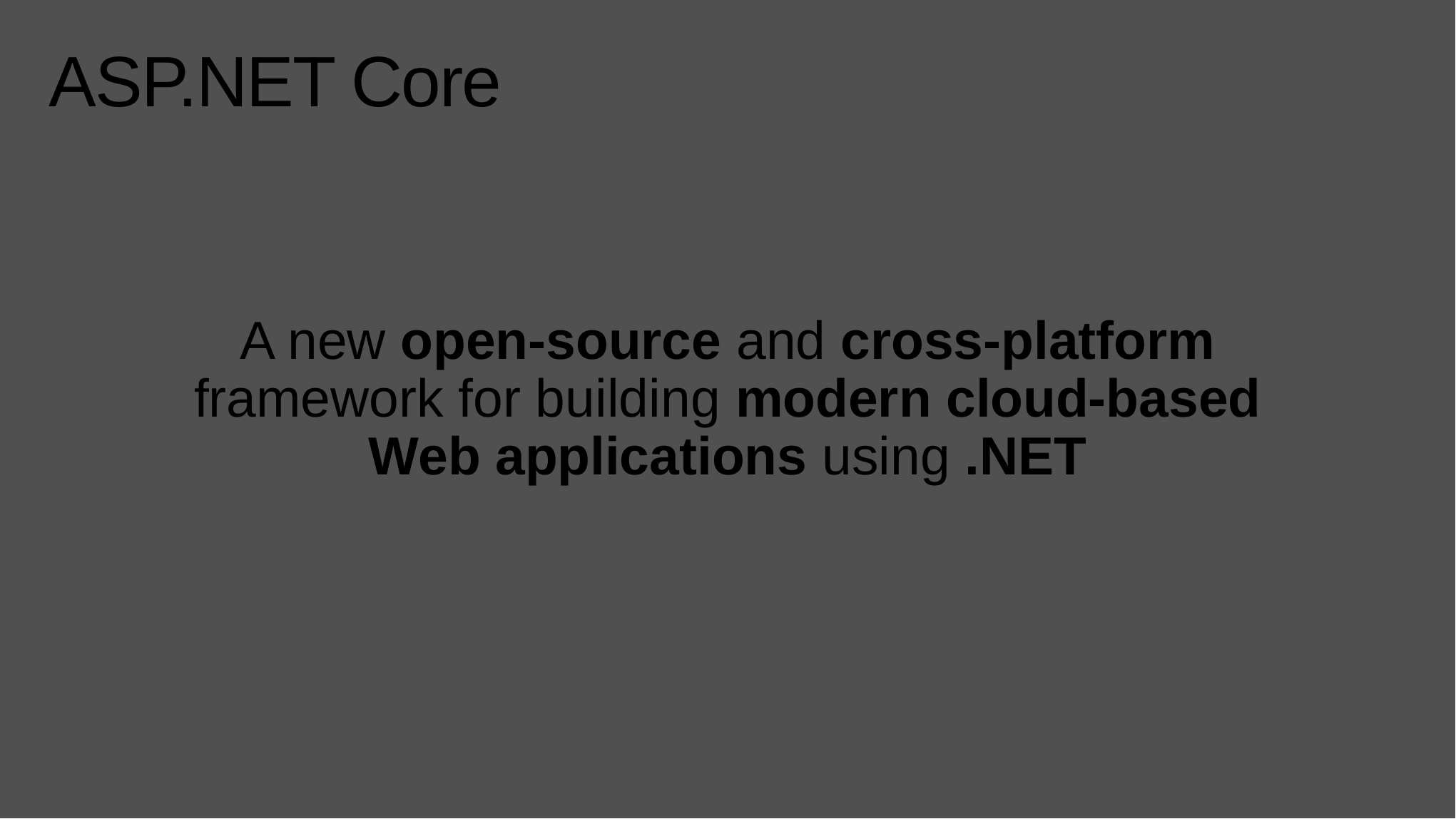

# ASP.NET Core
A new open-source and cross-platform framework for building modern cloud-based Web applications using .NET